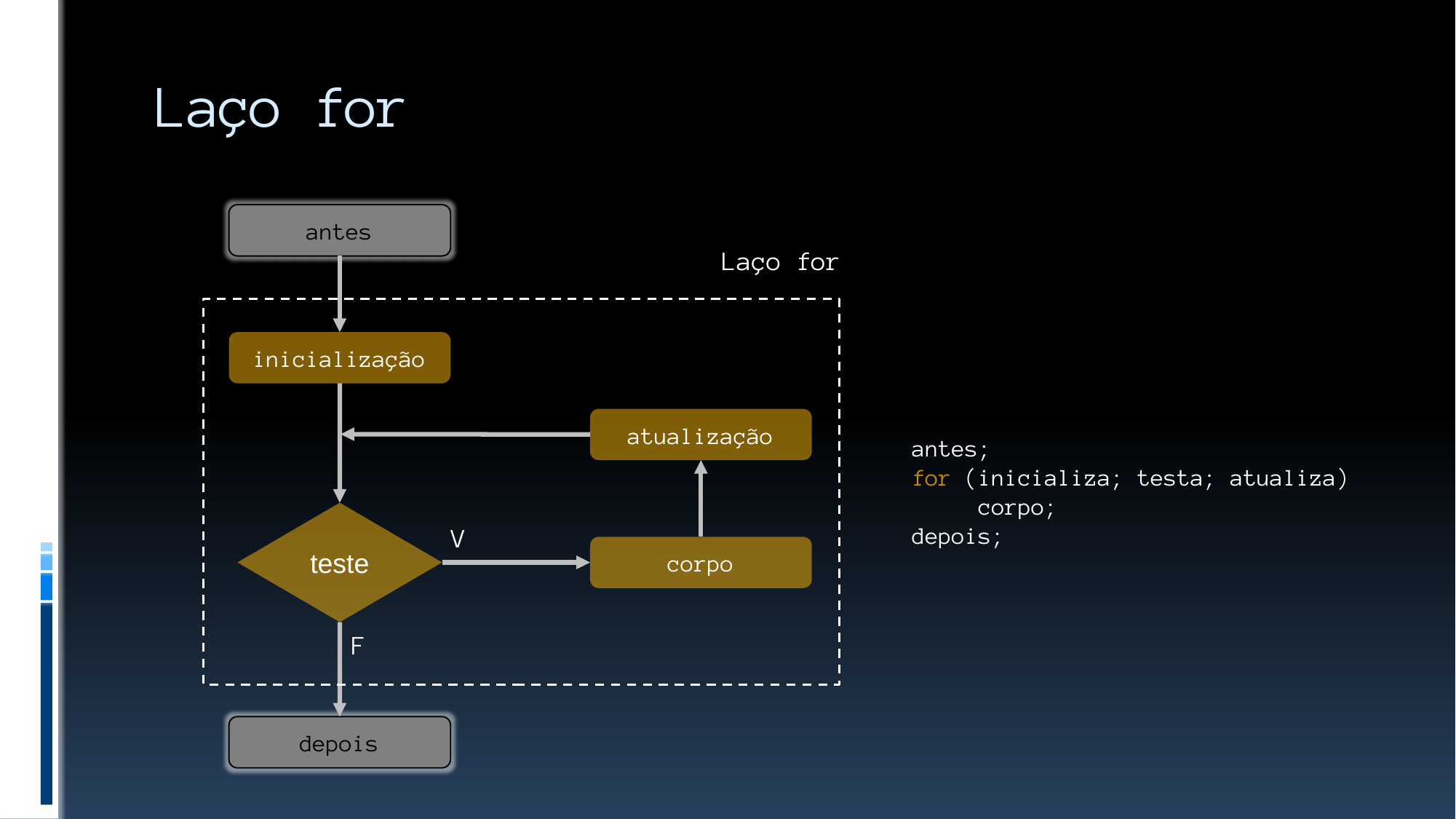

# Laço for
antes
Laço for

inicialização
atualização
teste
V
corpo
F
depois
antes;
for (inicializa; testa; atualiza)
     corpo;
depois;